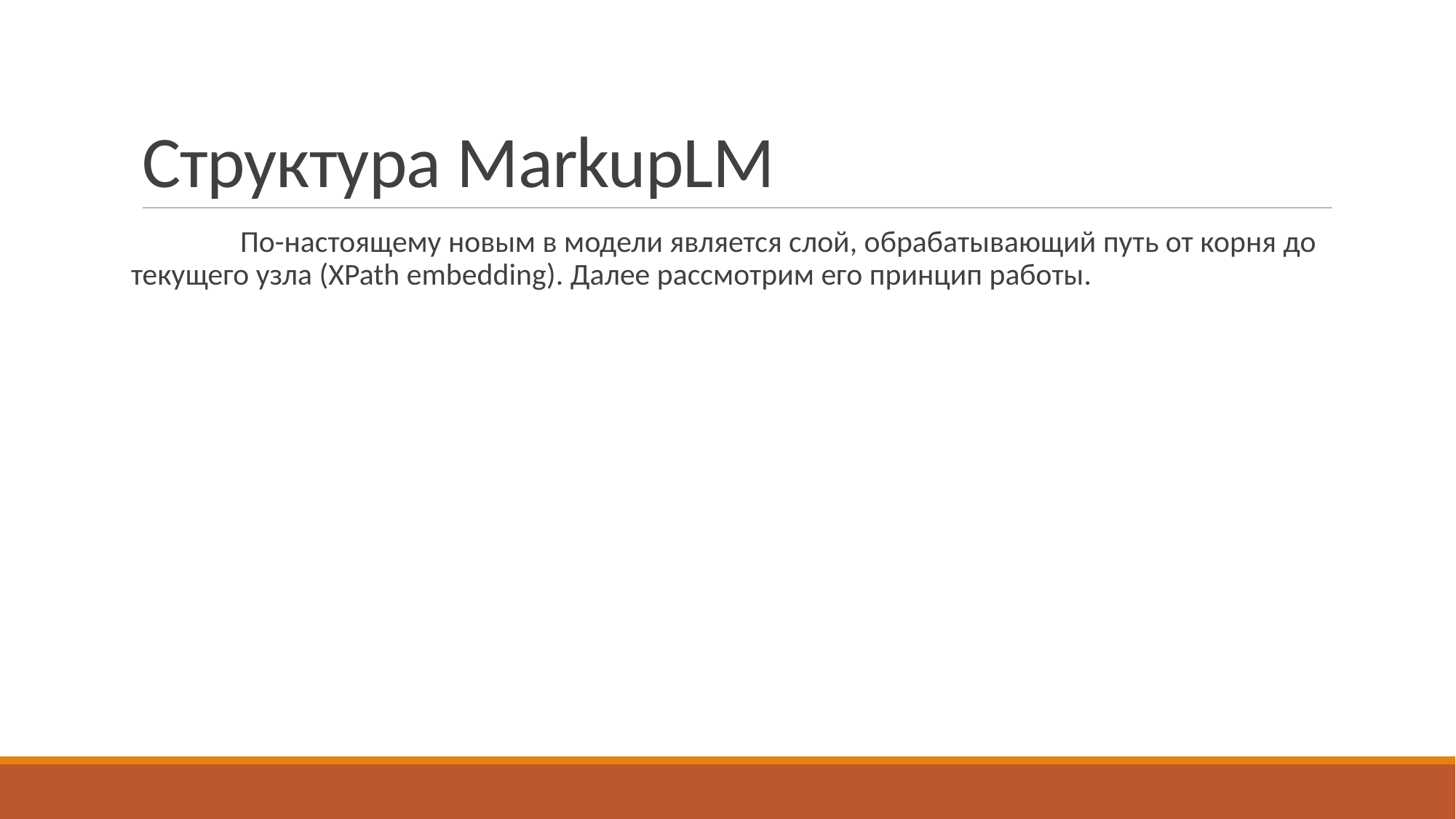

# Структура MarkupLM
	По-настоящему новым в модели является слой, обрабатывающий путь от корня до текущего узла (XPath embedding). Далее рассмотрим его принцип работы.